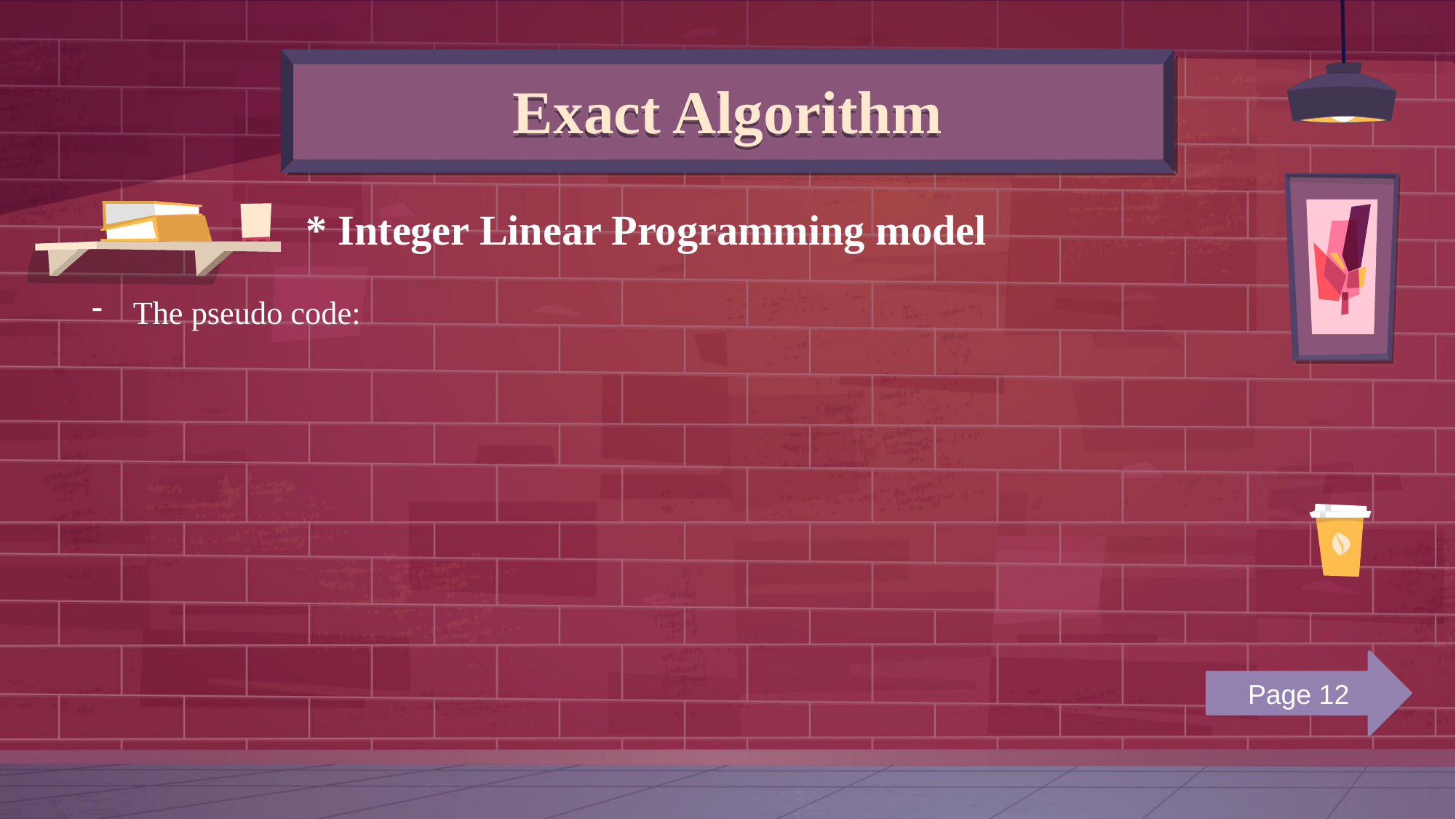

# Exact Algorithm
* Integer Linear Programming model
The pseudo code:
Page 12